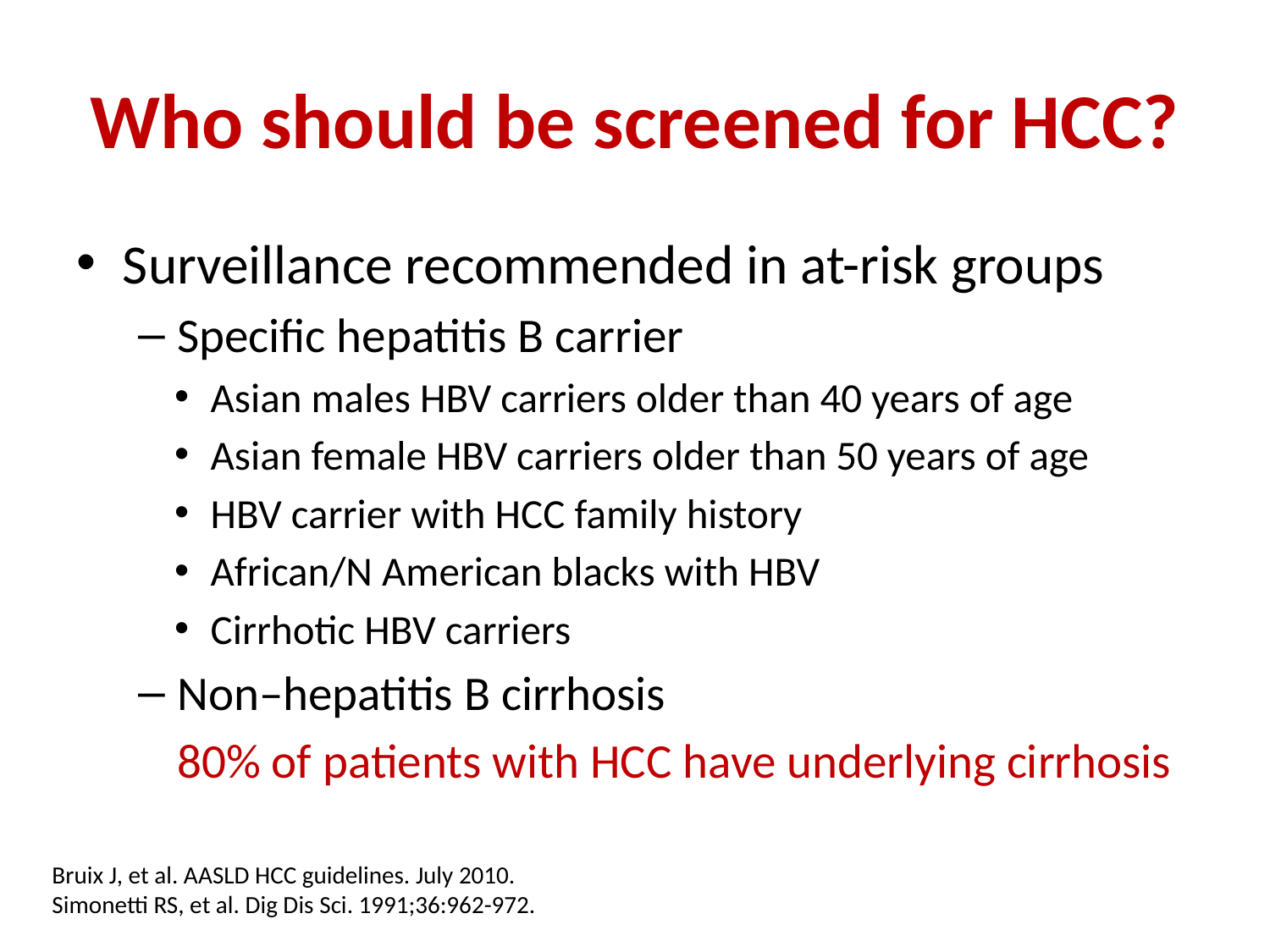

# Who should be screened for HCC?
Surveillance recommended in at-risk groups
Specific hepatitis B carrier
Asian males HBV carriers older than 40 years of age
Asian female HBV carriers older than 50 years of age
HBV carrier with HCC family history
African/N American blacks with HBV
Cirrhotic HBV carriers
Non–hepatitis B cirrhosis
	80% of patients with HCC have underlying cirrhosis

Bruix J, et al. AASLD HCC guidelines. July 2010.
Simonetti RS, et al. Dig Dis Sci. 1991;36:962-972.